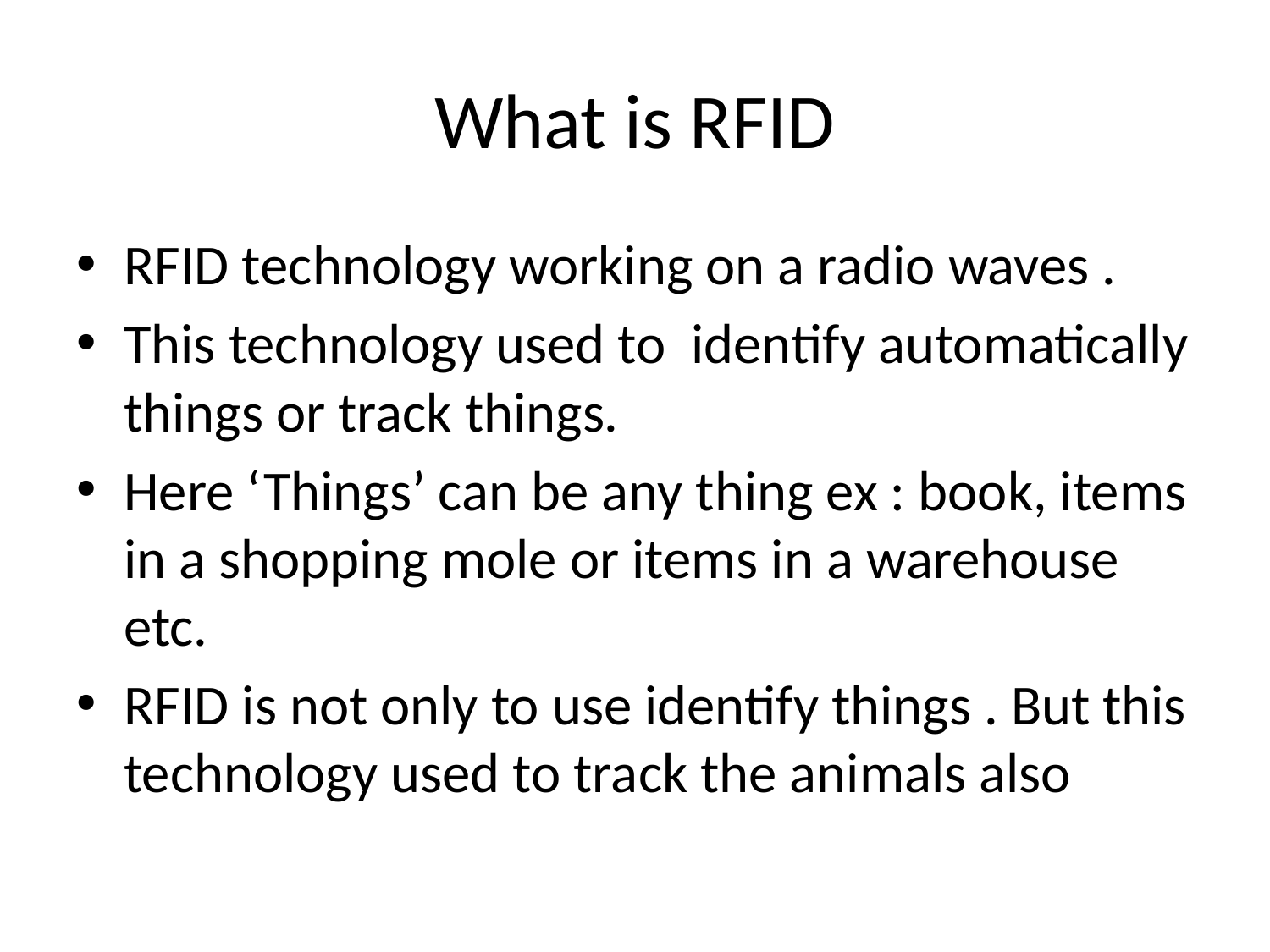

# What is RFID
RFID technology working on a radio waves .
This technology used to  identify automatically things or track things.
Here ‘Things’ can be any thing ex : book, items in a shopping mole or items in a warehouse etc.
RFID is not only to use identify things . But this technology used to track the animals also